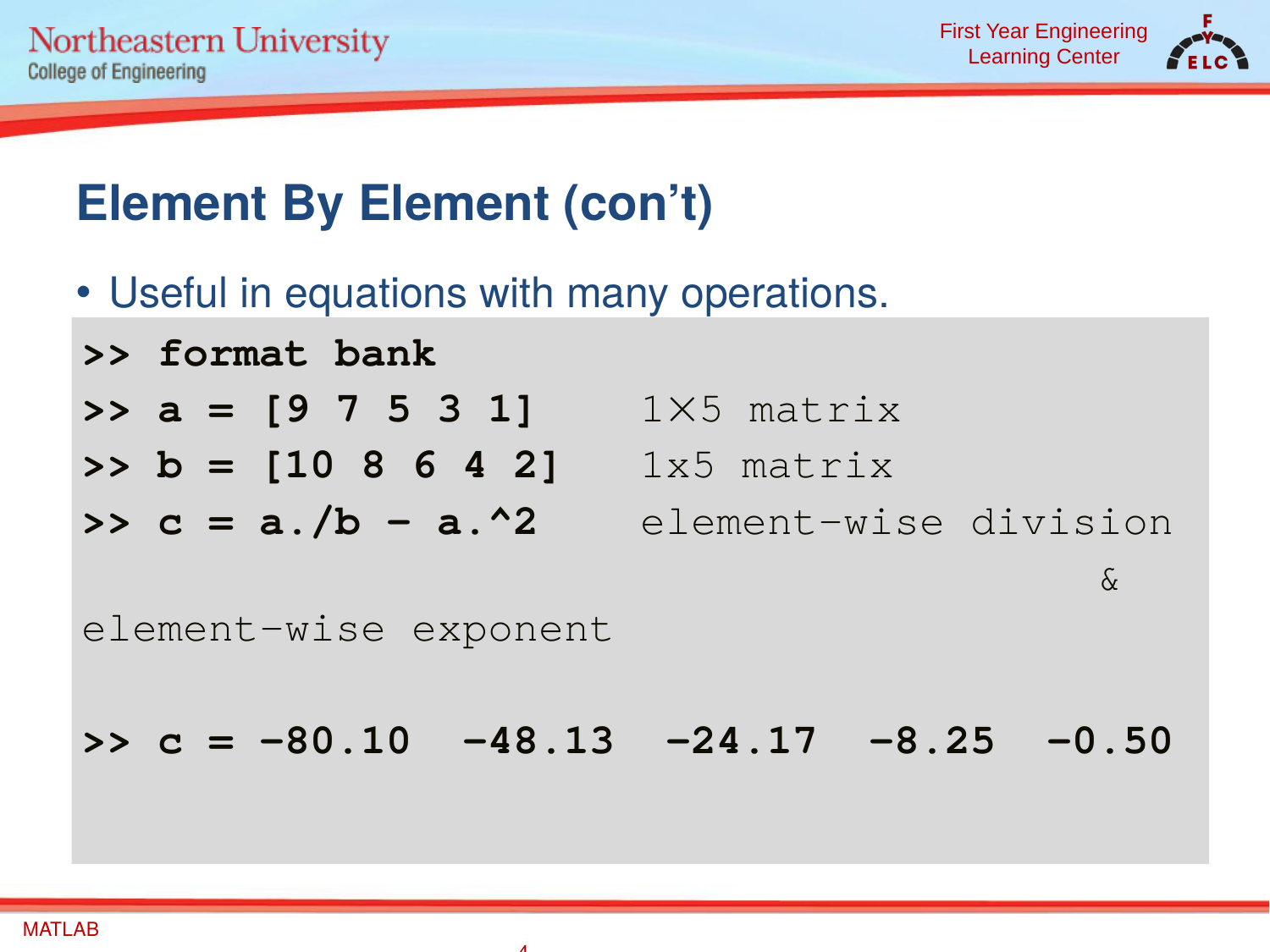

# Element By Element (con’t)
Useful in equations with many operations.

>> format bank
>> a = [9 7 5 3 1]    1×5 matrix
>> b = [10 8 6 4 2]   1x5 matrix
>> c = a./b - a.^2	  element-wise division
								& element-wise exponent

>> c = -80.10  -48.13  -24.17  -8.25  -0.50